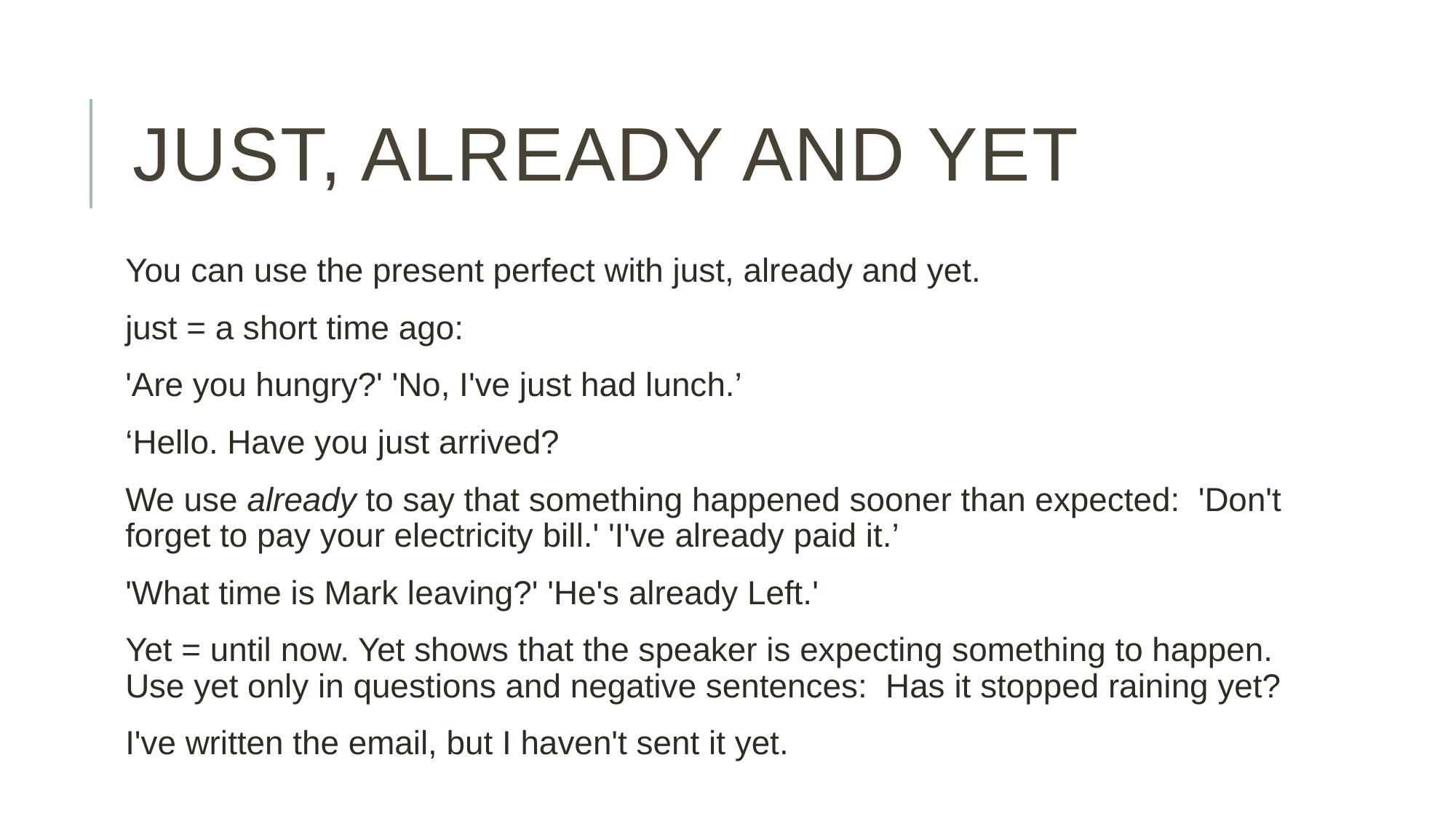

# Just, Already and Yet
You can use the present perfect with just, already and yet.
just = a short time ago:
'Are you hungry?' 'No, I've just had lunch.’
‘Hello. Have you just arrived?
We use already to say that something happened sooner than expected:  'Don't forget to pay your electricity bill.' 'I've already paid it.’
'What time is Mark leaving?' 'He's already Left.'
Yet = until now. Yet shows that the speaker is expecting something to happen. Use yet only in questions and negative sentences:  Has it stopped raining yet?
I've written the email, but I haven't sent it yet.